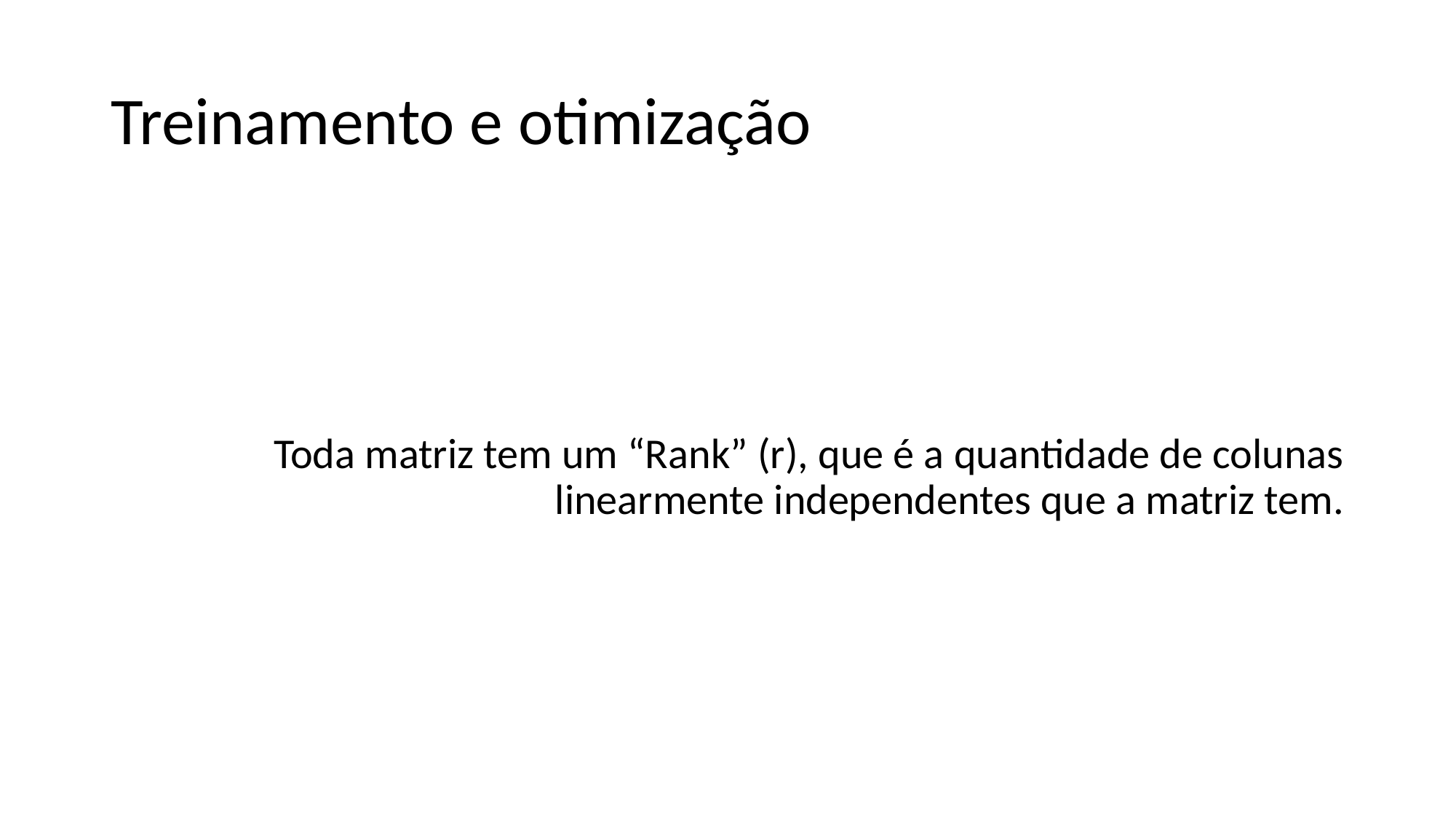

# Treinamento e otimização
Toda matriz tem um “Rank” (r), que é a quantidade de colunas linearmente independentes que a matriz tem.